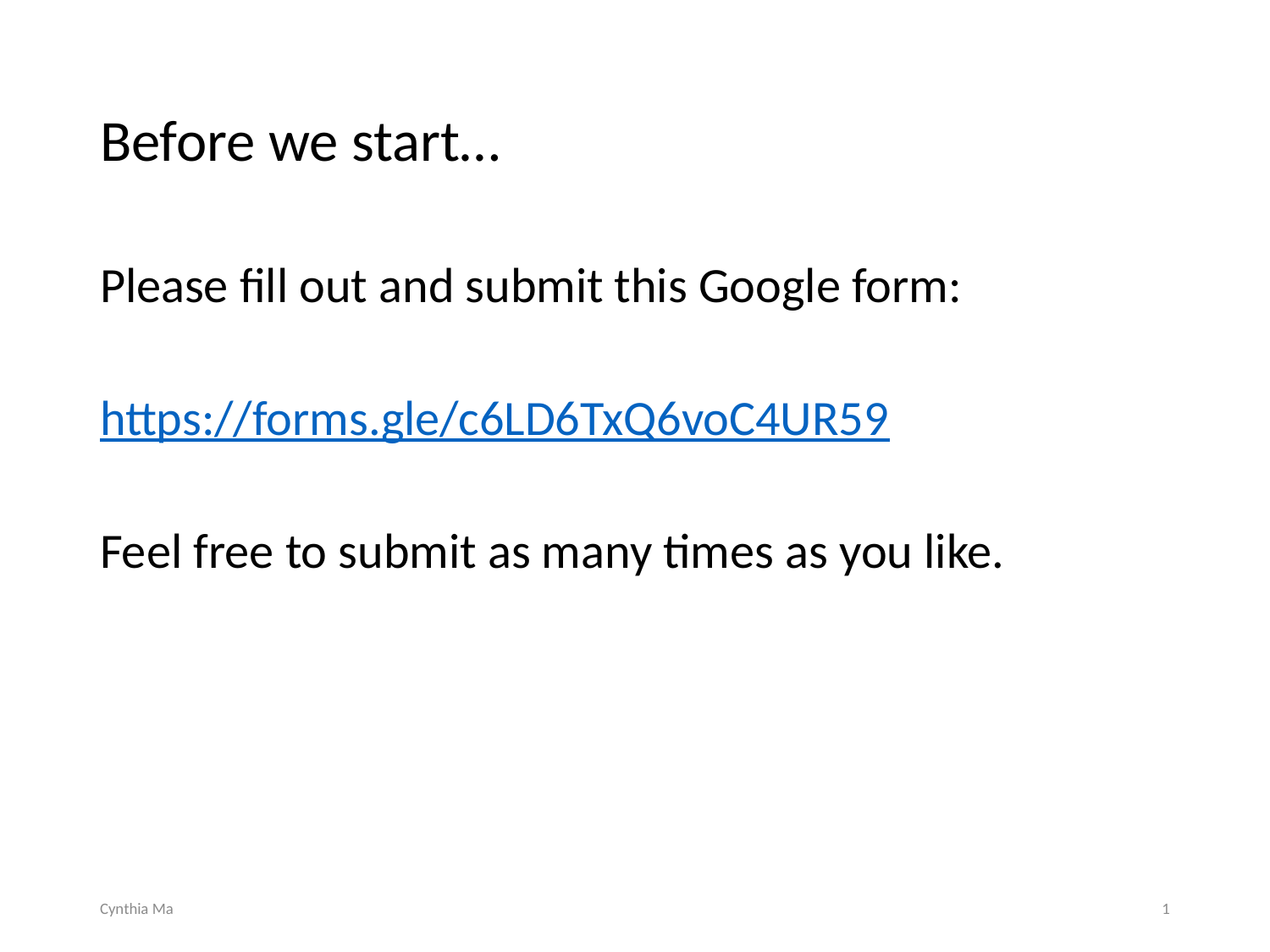

# Before we start…
Please fill out and submit this Google form:

https://forms.gle/c6LD6TxQ6voC4UR59

Feel free to submit as many times as you like.
Cynthia Ma
1